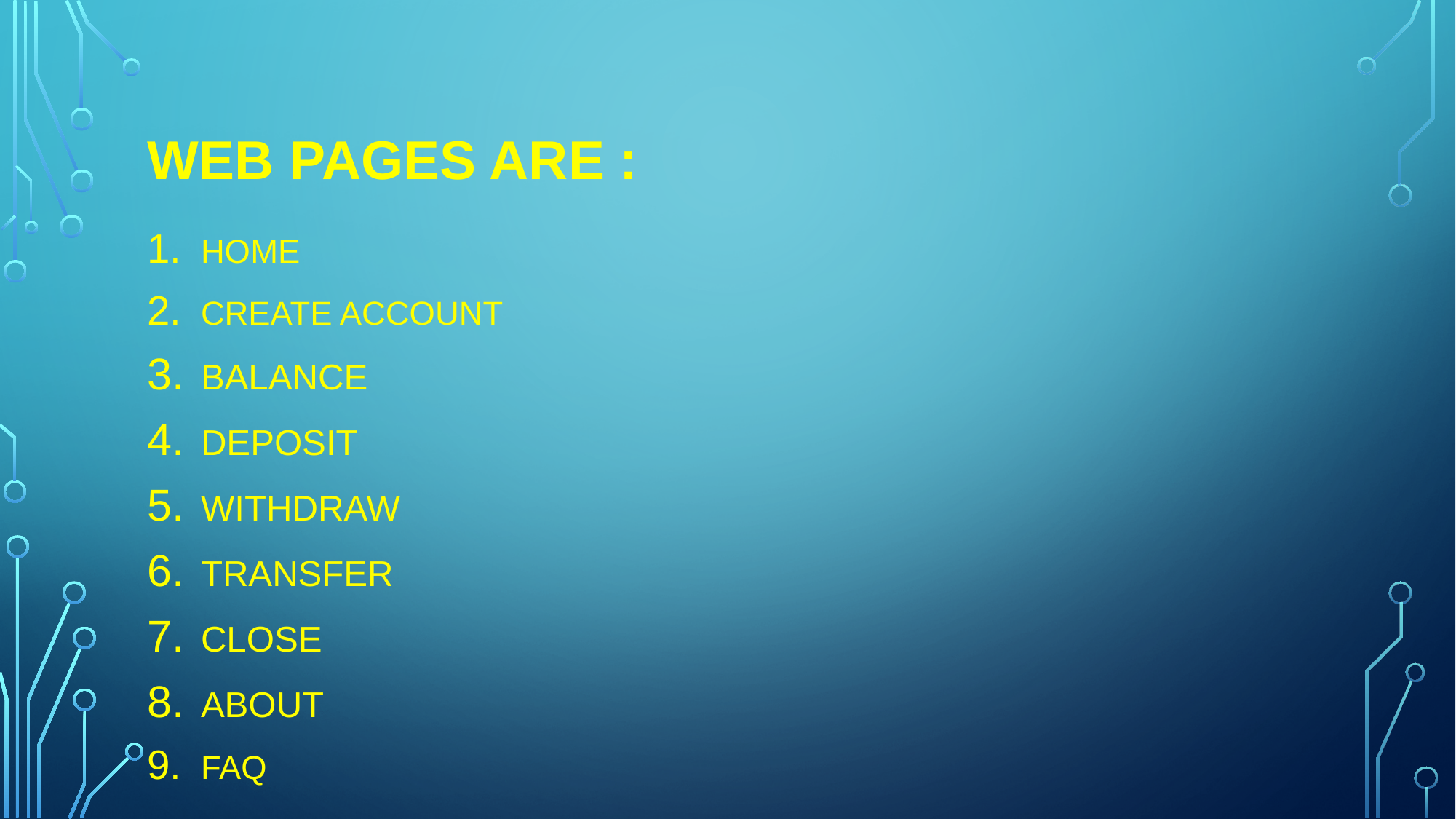

# Web pages are :
HOME
CREATE ACCOUNT
BALANCE
DEPOSIT
WITHDRAW
TRANSFER
CLOSE
ABOUT
FAQ